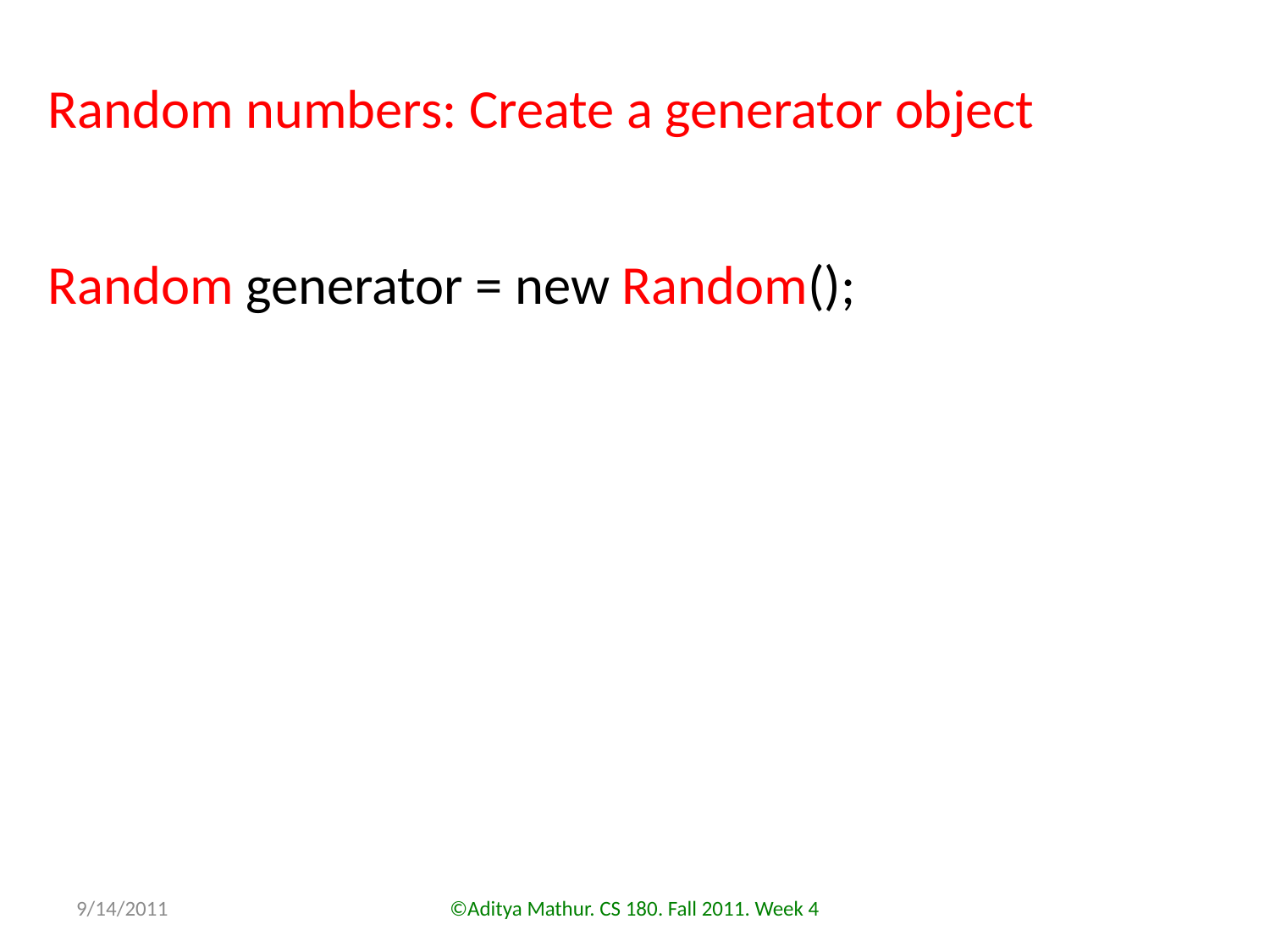

Random numbers: Create a generator object

Random generator = new Random();
9/14/2011
©Aditya Mathur. CS 180. Fall 2011. Week 4